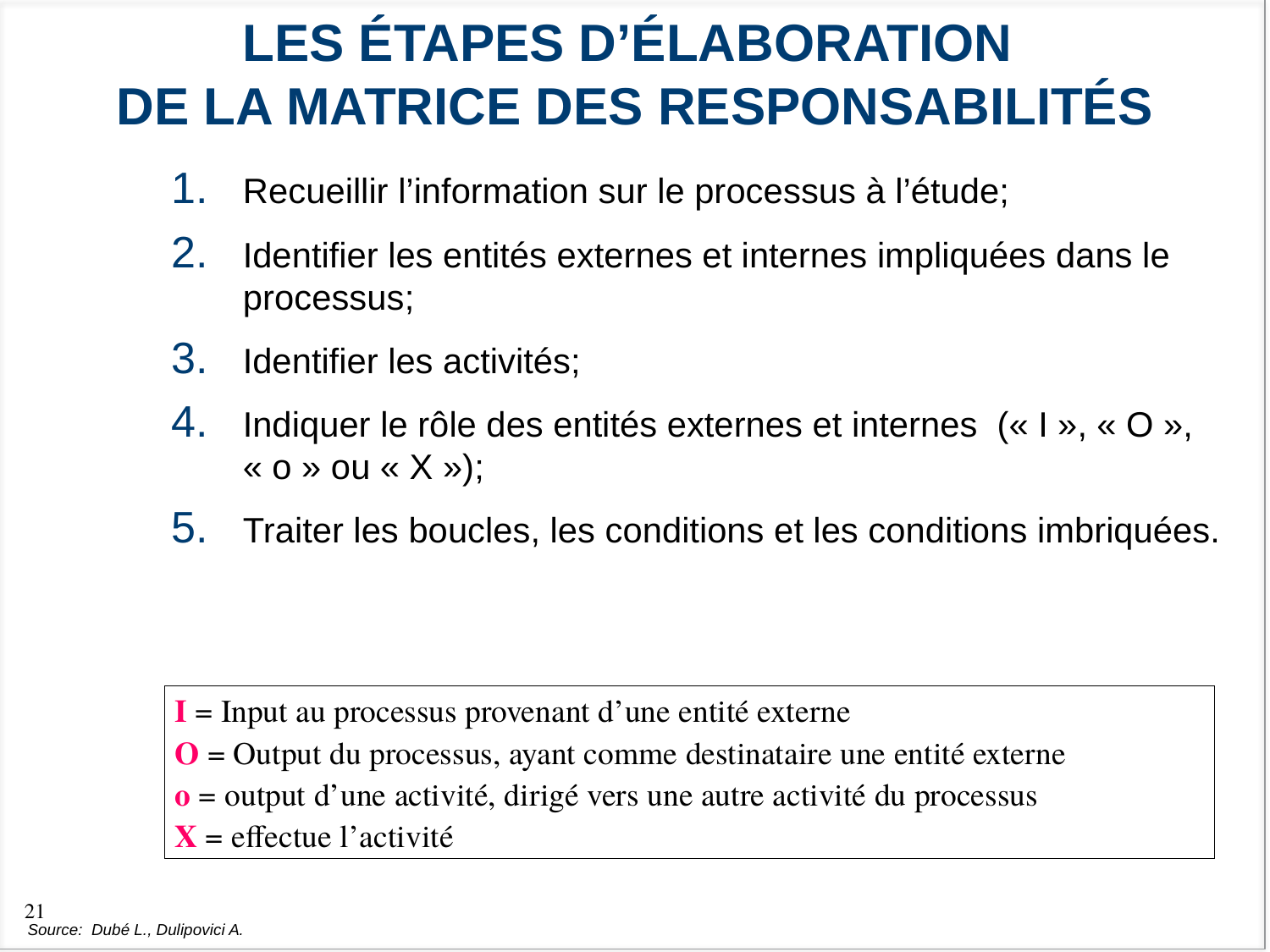

# LES Étapes D’élaboration de la matrice des responsabilités
Recueillir l’information sur le processus à l’étude;
Identifier les entités externes et internes impliquées dans le processus;
Identifier les activités;
Indiquer le rôle des entités externes et internes  (« I », « O », « o » ou « X »);
Traiter les boucles, les conditions et les conditions imbriquées.

I = Input au processus provenant d’une entité externe
O = Output du processus, ayant comme destinataire une entité externe
o = output d’une activité, dirigé vers une autre activité du processus
X = effectue l’activité
Source:  Dubé L., Dulipovici A.